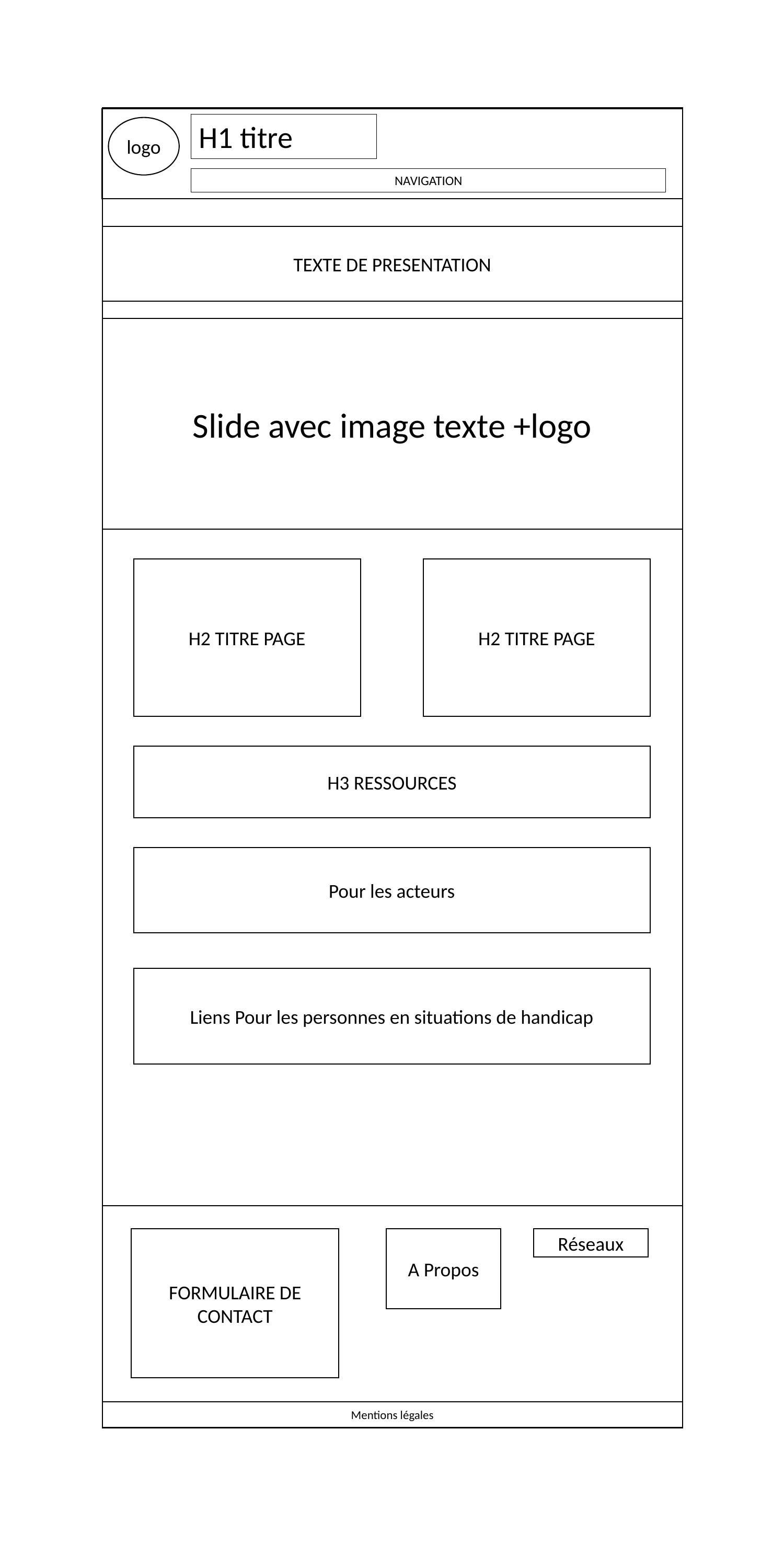

H1 titre
logo
NAVIGATION
TEXTE DE PRESENTATION
Slide avec image texte +logo
H2 TITRE PAGE
H2 TITRE PAGE
H3 RESSOURCES
Pour les acteurs
Liens Pour les personnes en situations de handicap

Réseaux
FORMULAIRE DE CONTACT
A Propos
Mentions légales